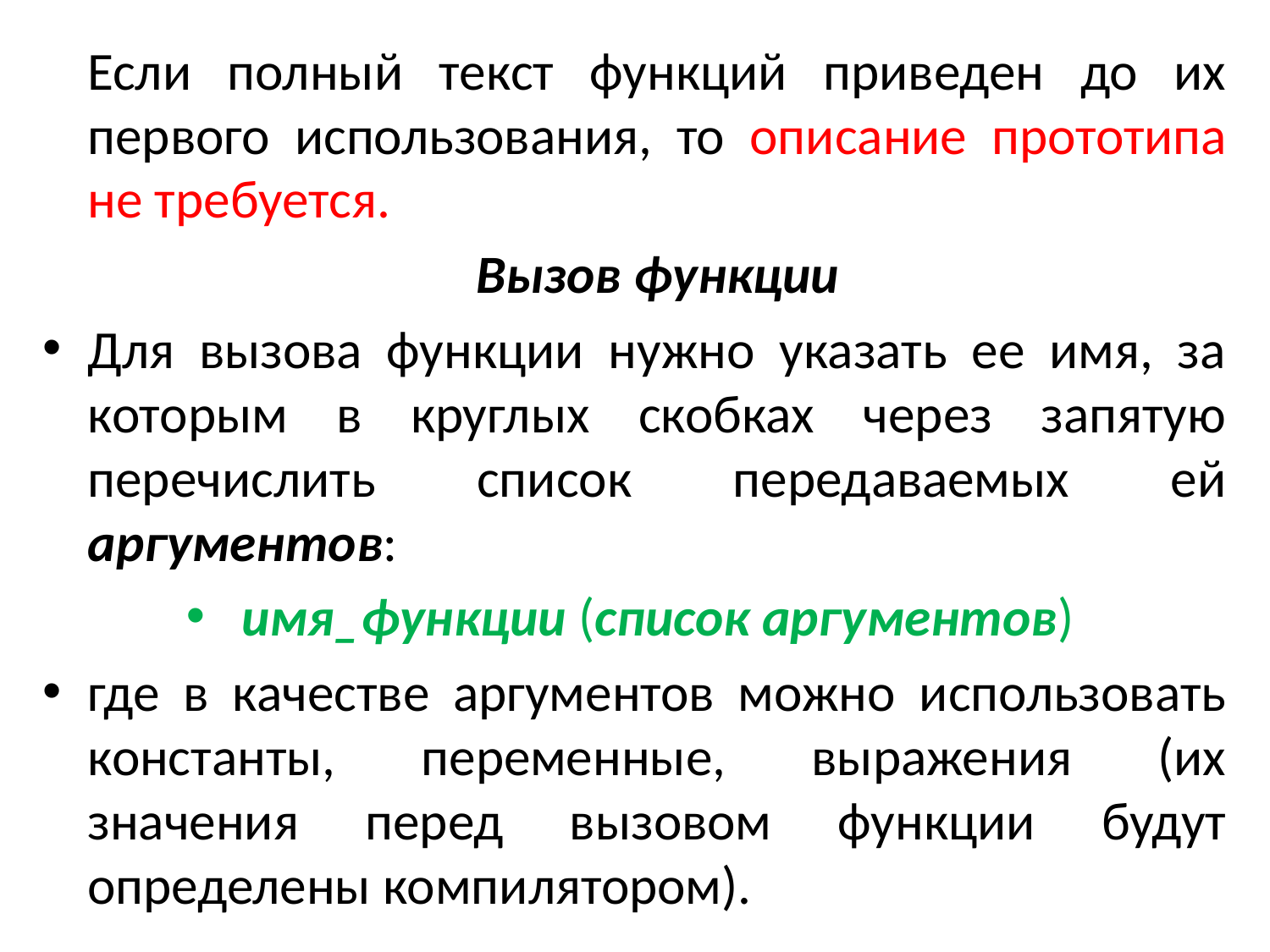

Если полный текст функций приведен до их первого использования, то описание прототипа не требуется.
	Вызов функции
Для вызова функции нужно указать ее имя, за которым в круглых скобках через запятую перечислить список передаваемых ей аргументов:
имя_функции (список аргументов)
где в качестве аргументов можно использовать константы, переменные, выражения (их значения перед вызовом функции будут определены компилятором).